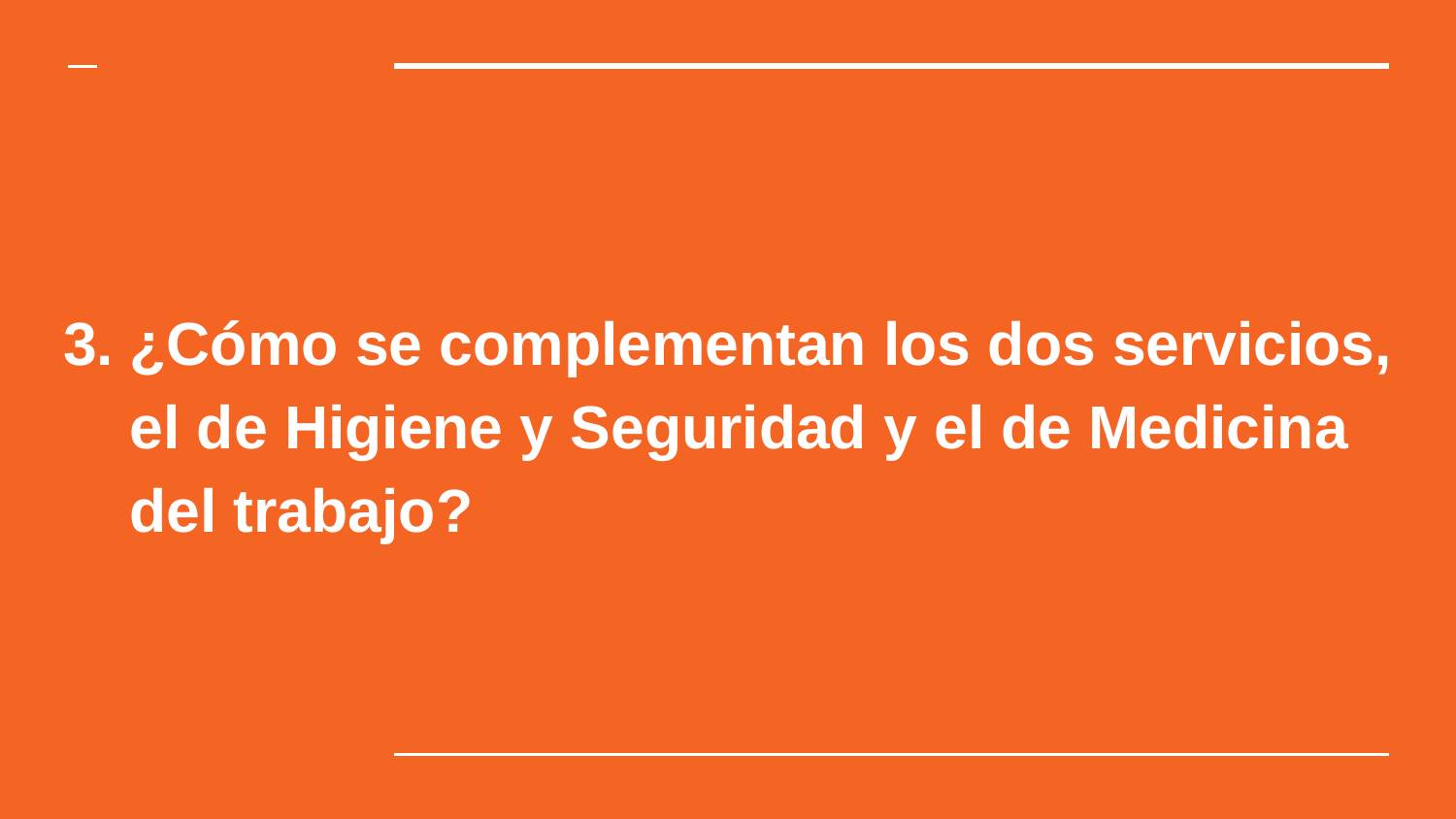

¿Cómo se complementan los dos servicios, el de Higiene y Seguridad y el de Medicina del trabajo?